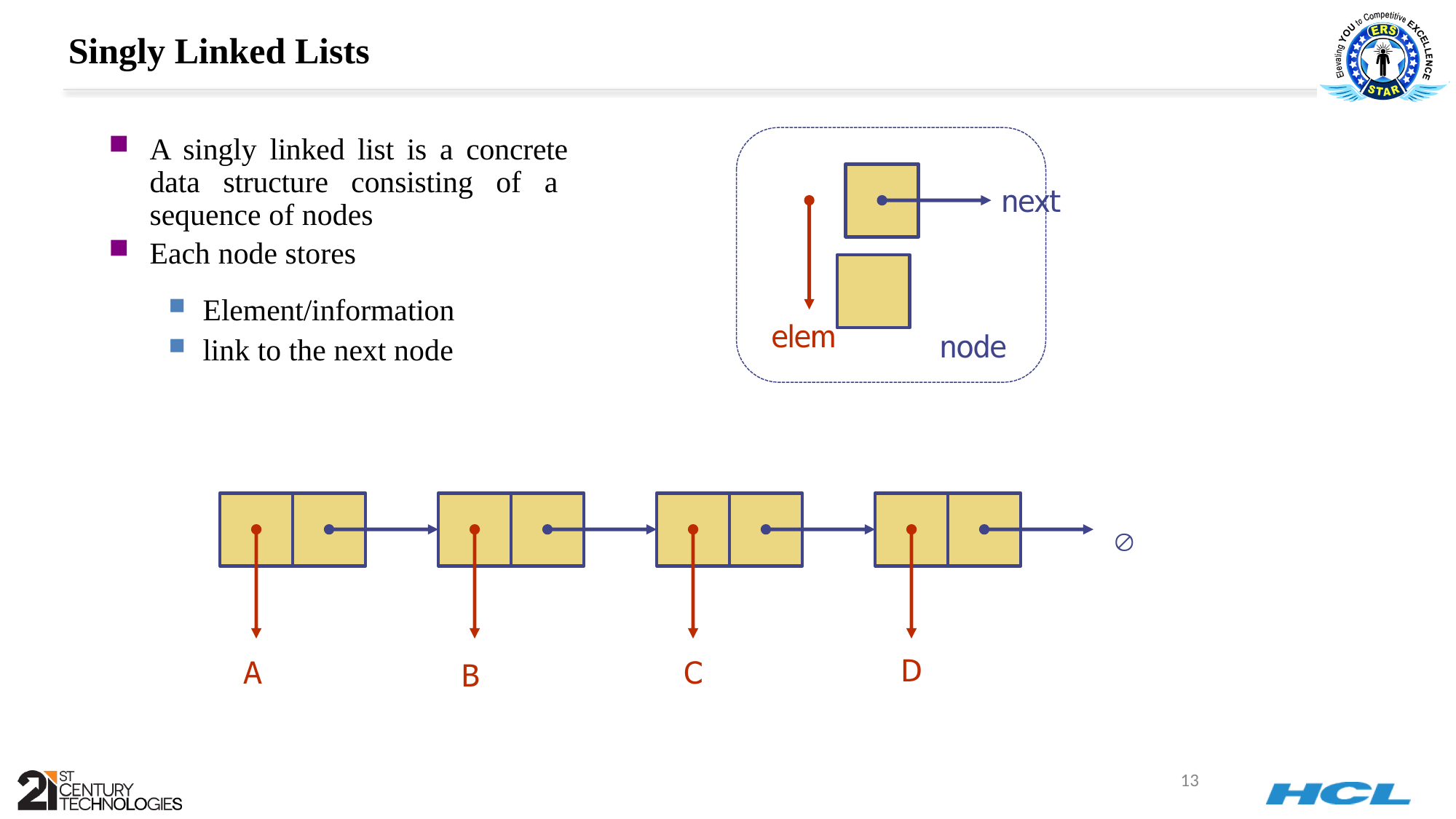

# Singly Linked Lists

A singly linked list is a concrete  data structure consisting of a  sequence of nodes
Each node stores
next

Element/information
link to the next node
elem
node

∅
D
A
C
B
13